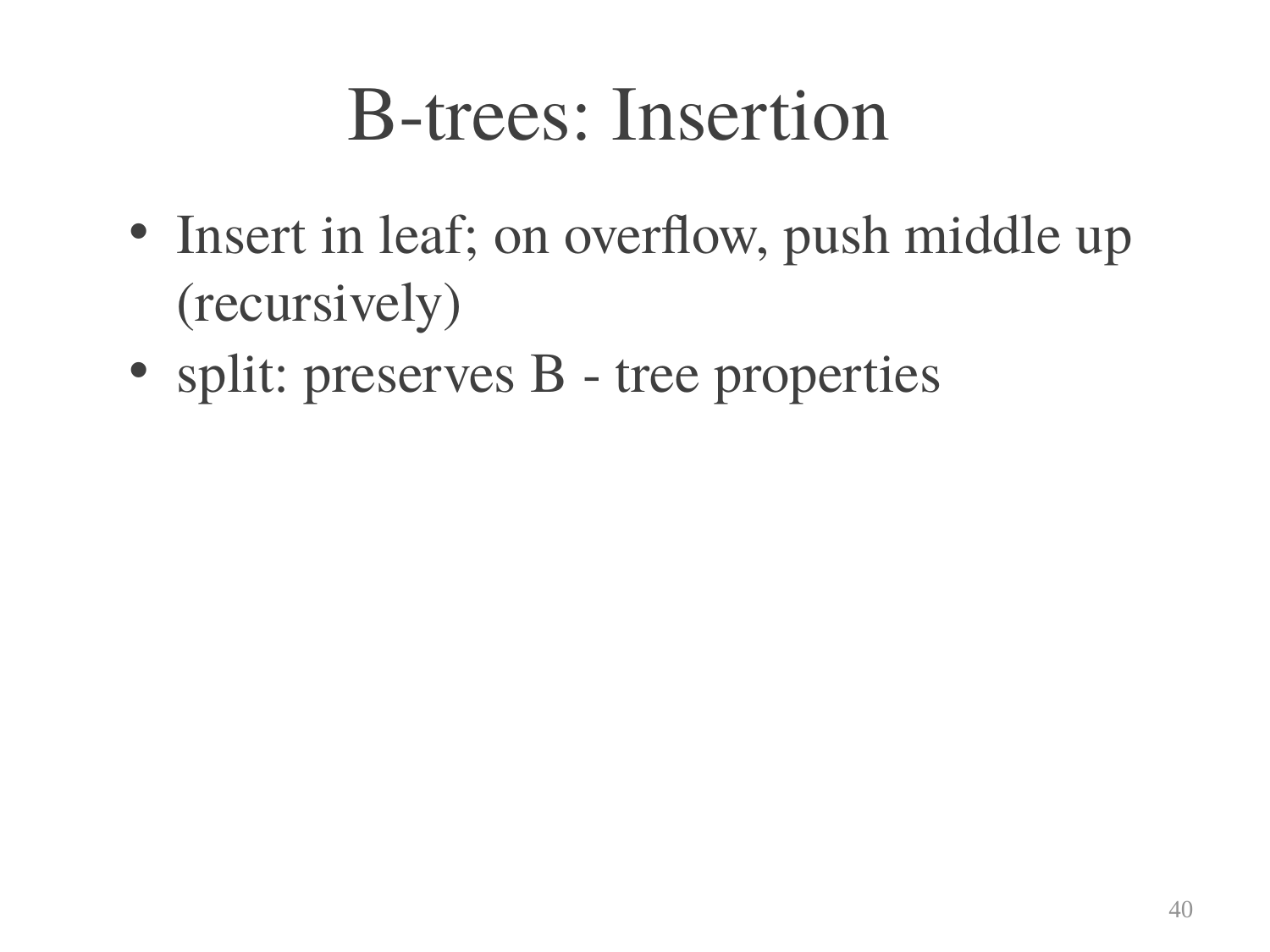

# B-trees: Insertion
Insert in leaf; on overflow, push middle up (recursively)
split: preserves B - tree properties

40